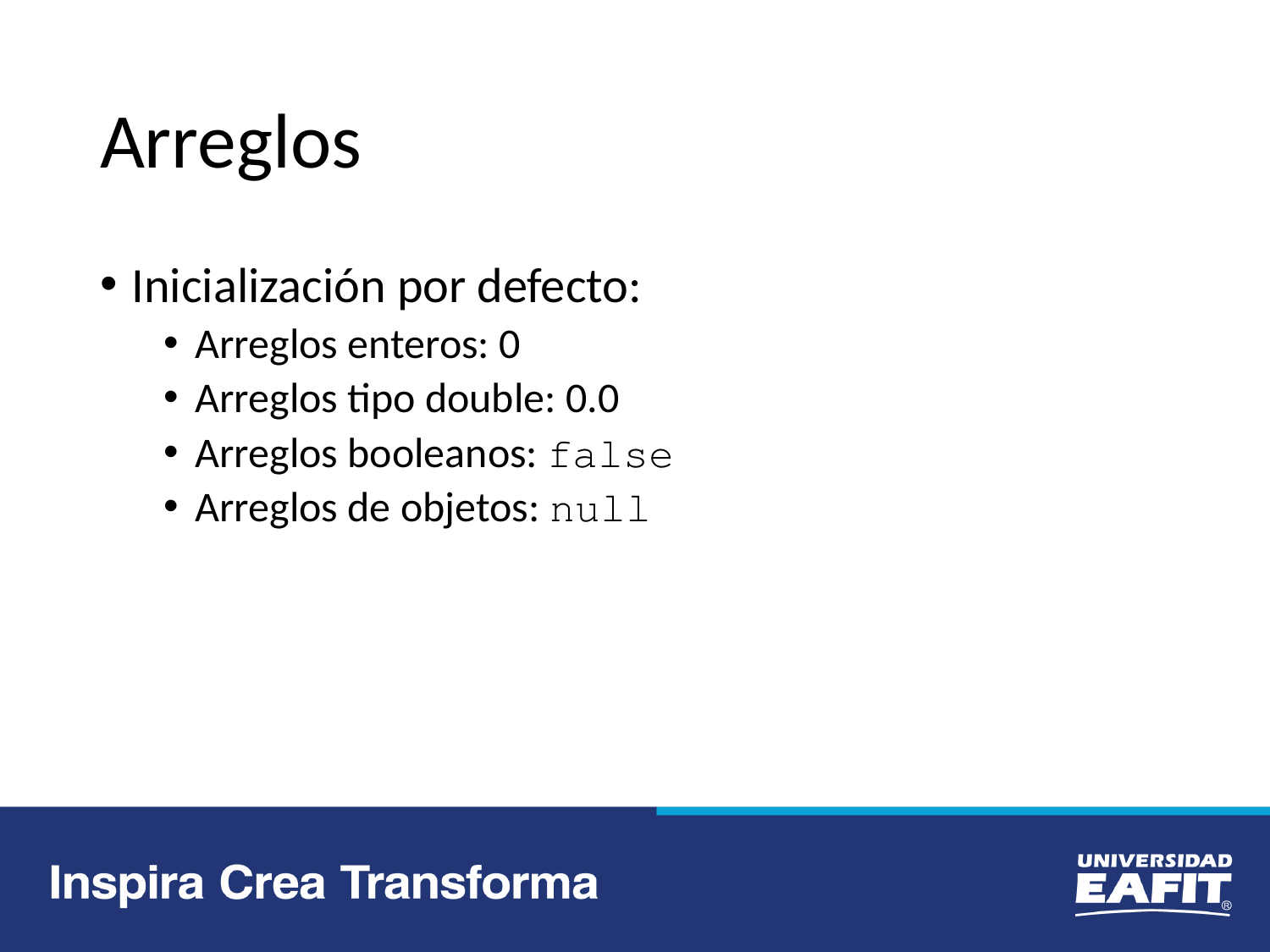

# Arreglos
Inicialización por defecto:
Arreglos enteros: 0
Arreglos tipo double: 0.0
Arreglos booleanos: false
Arreglos de objetos: null